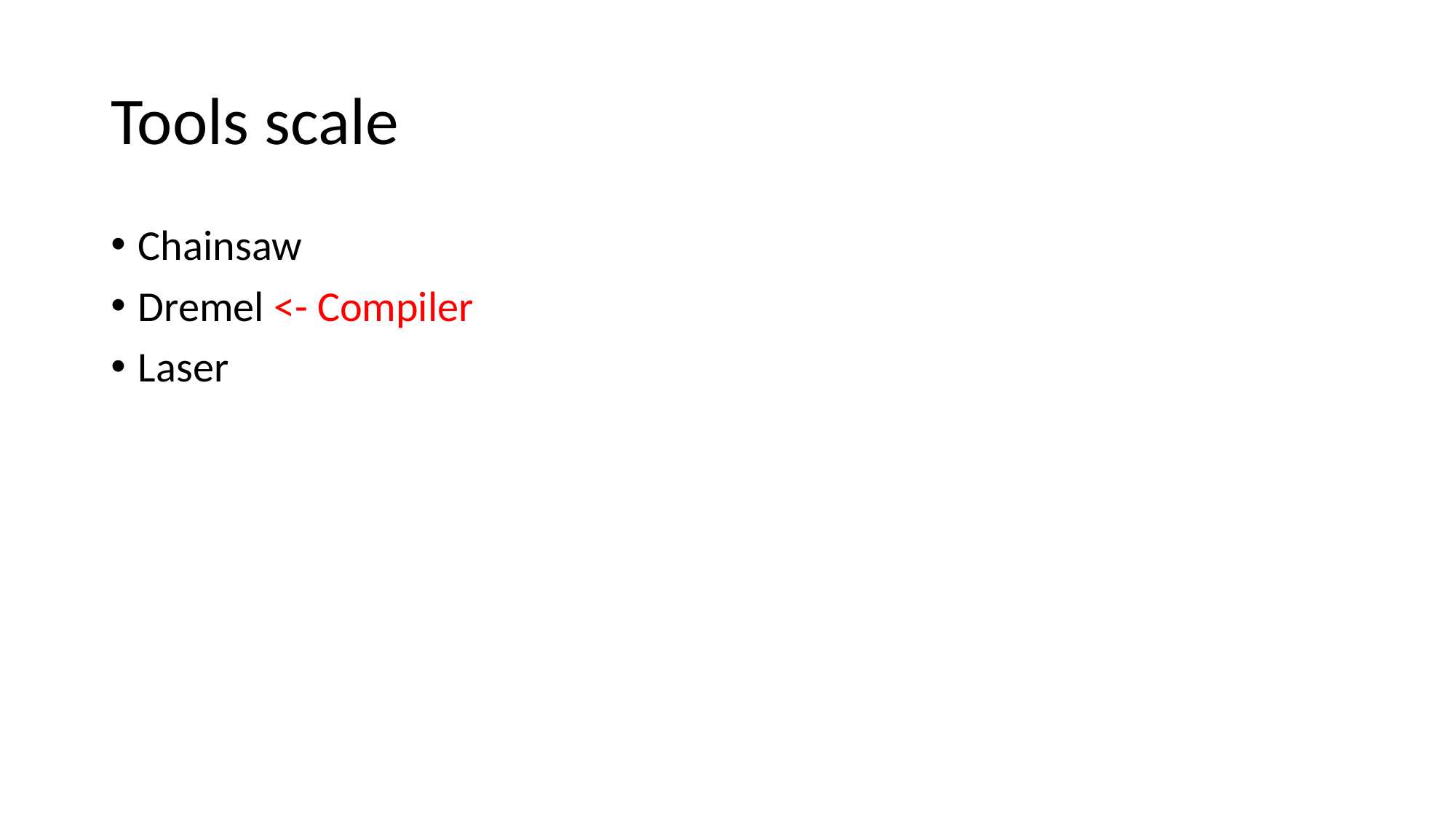

# Tools scale
Chainsaw
Dremel <- Compiler
Laser